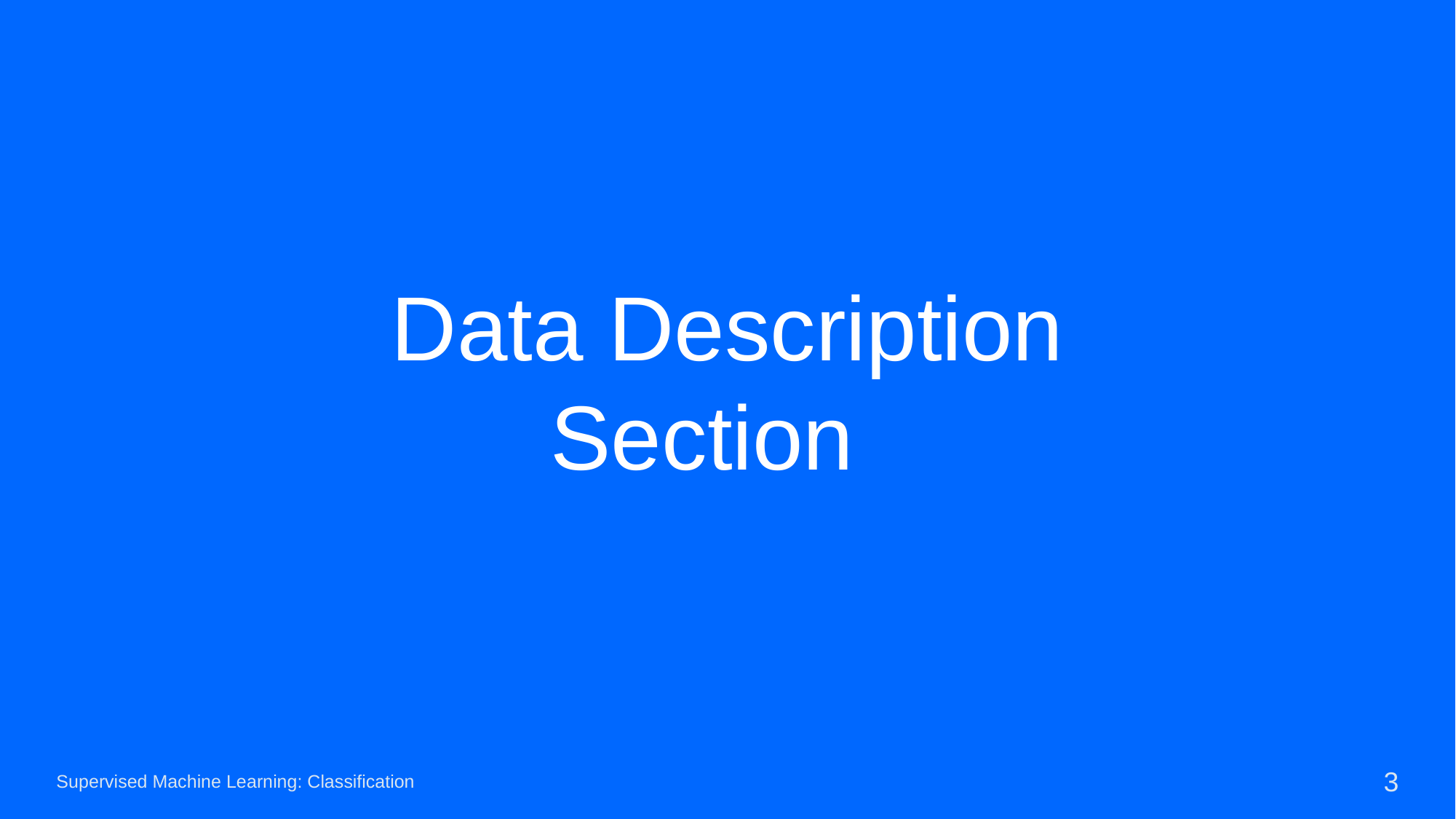

# Data Description Section
Supervised Machine Learning: Classification
3